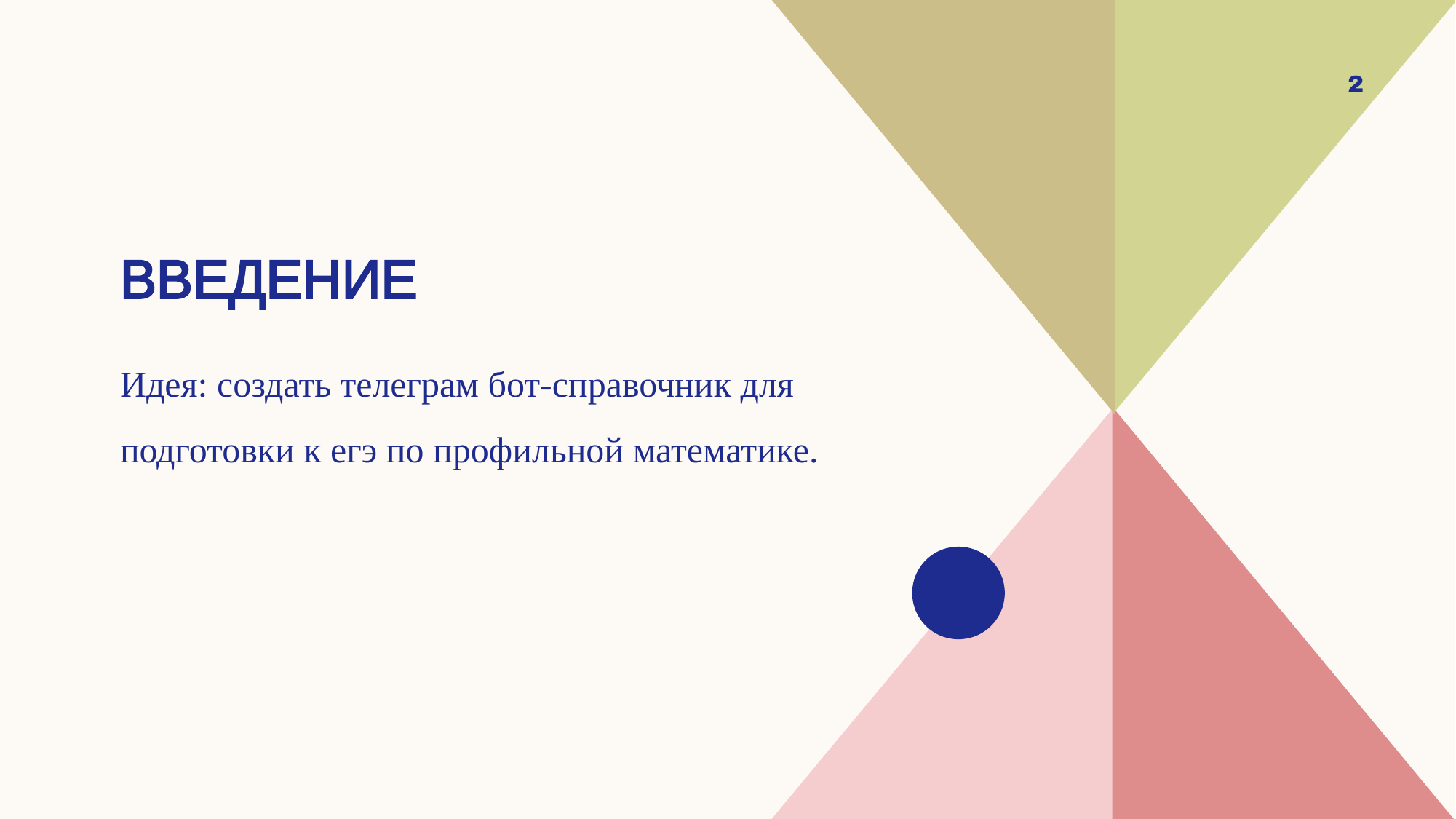

2
# ВВедение
Идея: создать телеграм бот-справочник для подготовки к егэ по профильной математике.